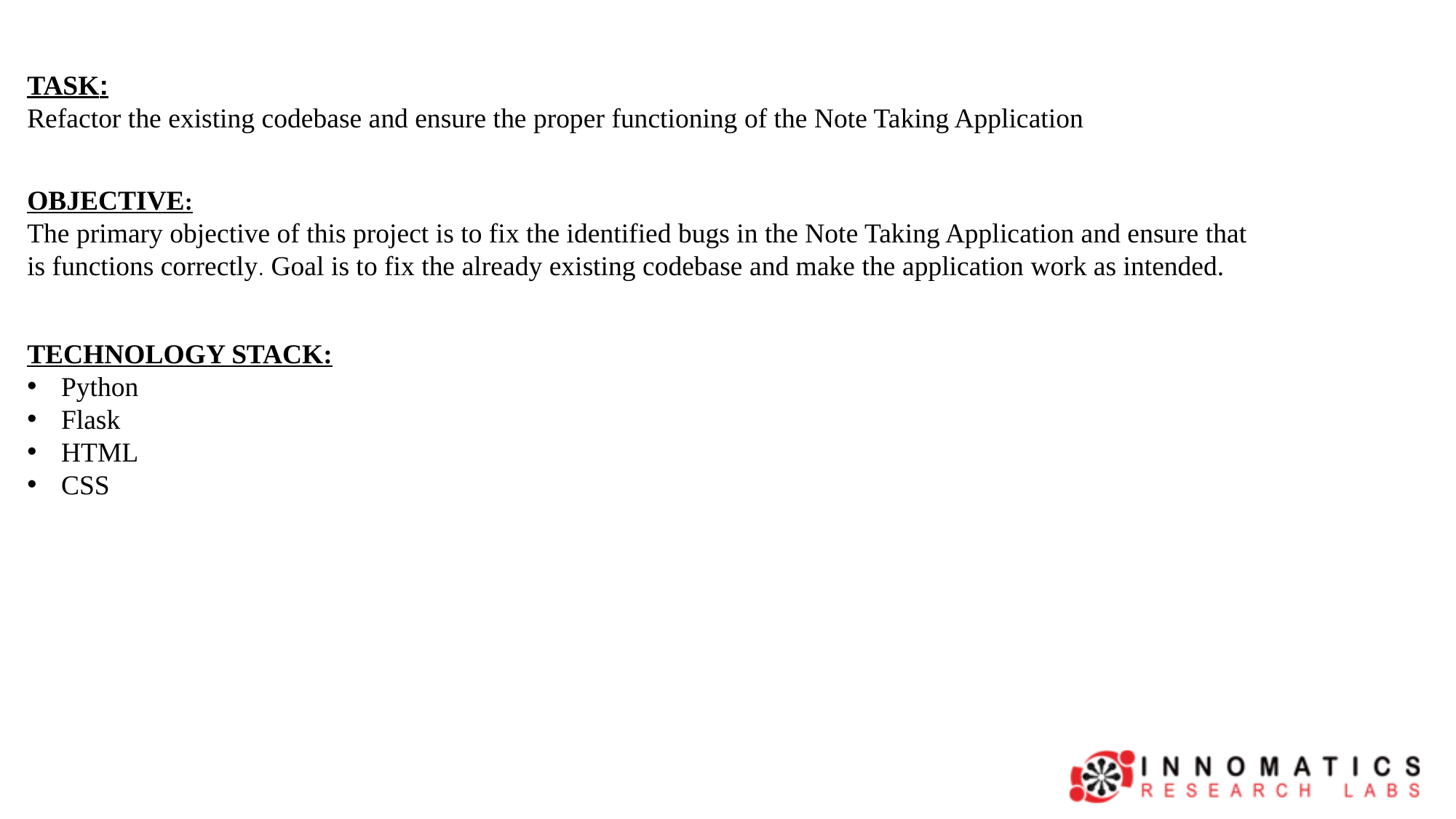

TASK:
Refactor the existing codebase and ensure the proper functioning of the Note Taking Application
OBJECTIVE:
The primary objective of this project is to fix the identified bugs in the Note Taking Application and ensure that is functions correctly. Goal is to fix the already existing codebase and make the application work as intended.

TECHNOLOGY STACK:
Python
Flask
HTML
CSS